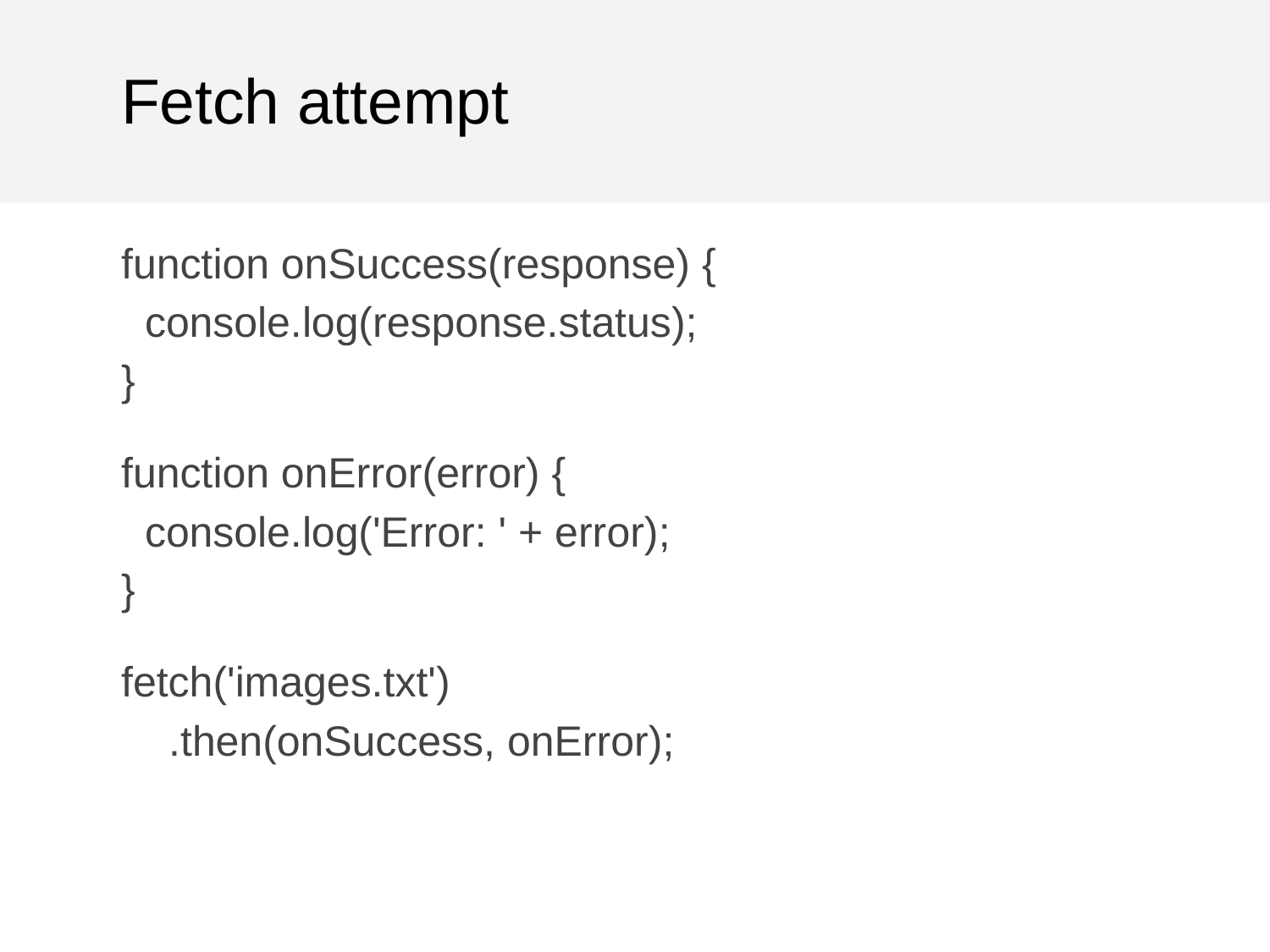

Fetch attempt
function onSuccess(response) {
  console.log(response.status);
}

function onError(error) {
  console.log('Error: ' + error);
}

fetch('images.txt')
    .then(onSuccess, onError);